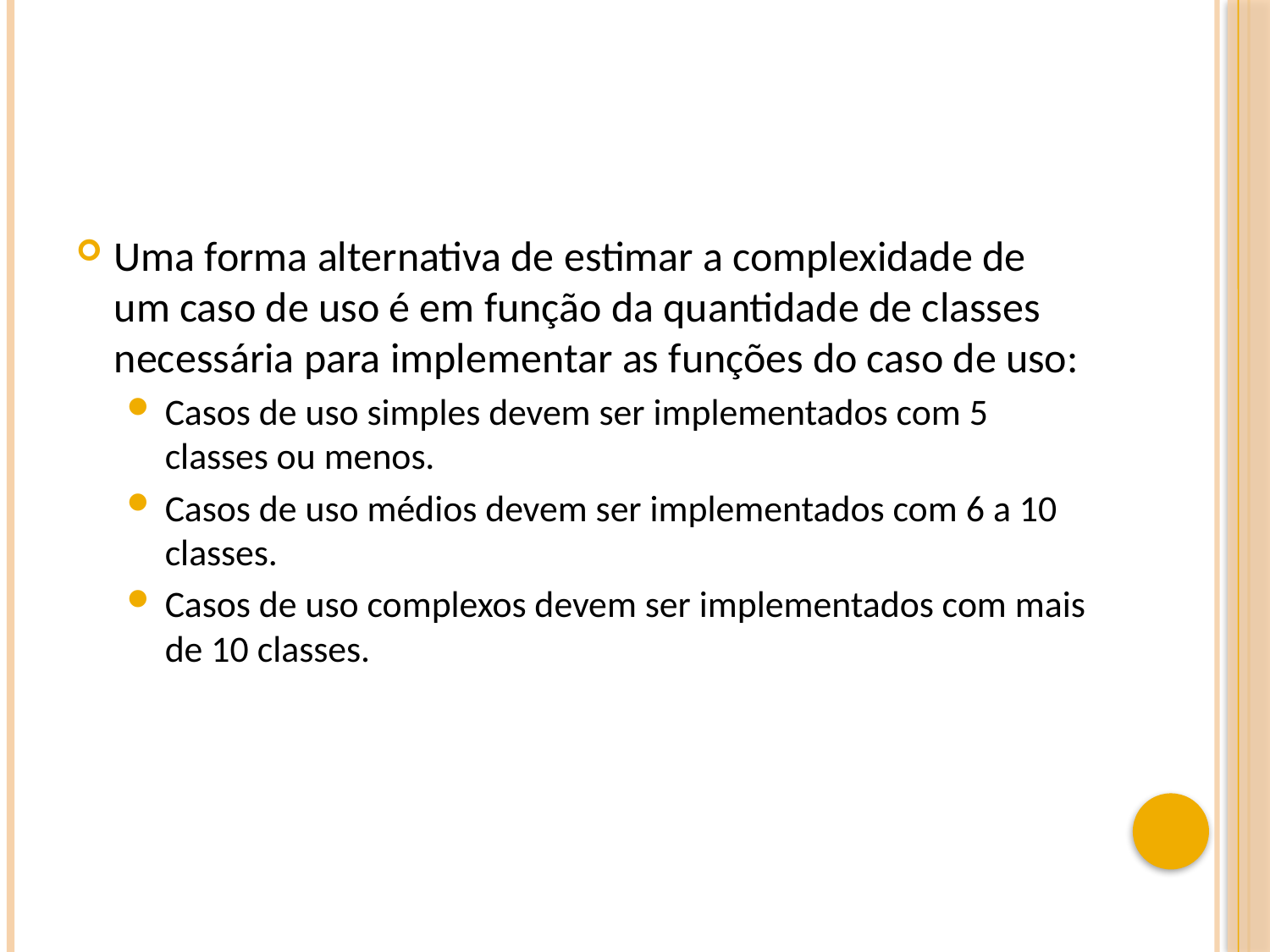

#
Uma forma alternativa de estimar a complexidade de um caso de uso é em função da quantidade de classes necessária para implementar as funções do caso de uso:
Casos de uso simples devem ser implementados com 5 classes ou menos.
Casos de uso médios devem ser implementados com 6 a 10 classes.
Casos de uso complexos devem ser implementados com mais de 10 classes.